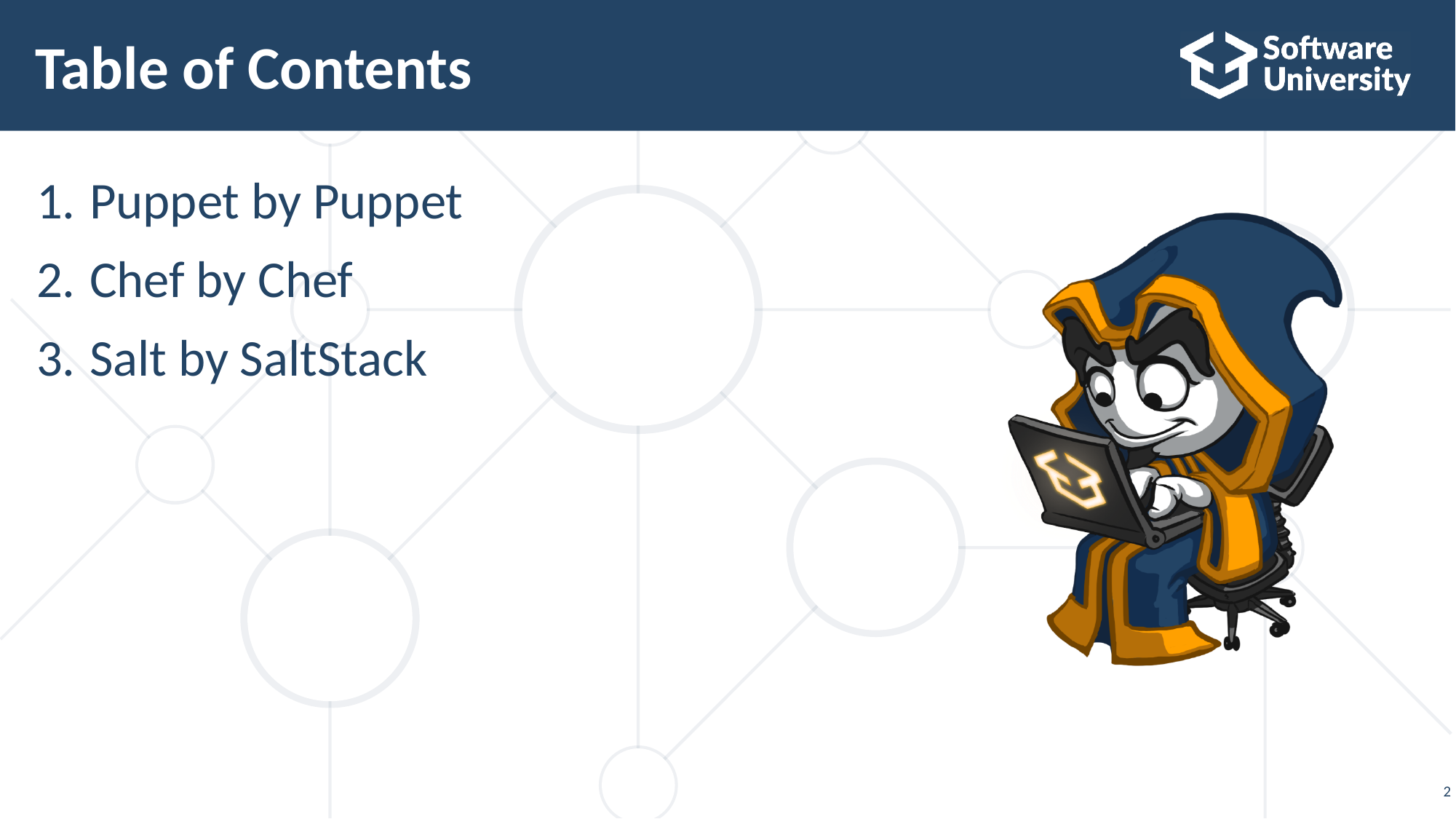

# Table of Contents
Puppet by Puppet
Chef by Chef
Salt by SaltStack
2